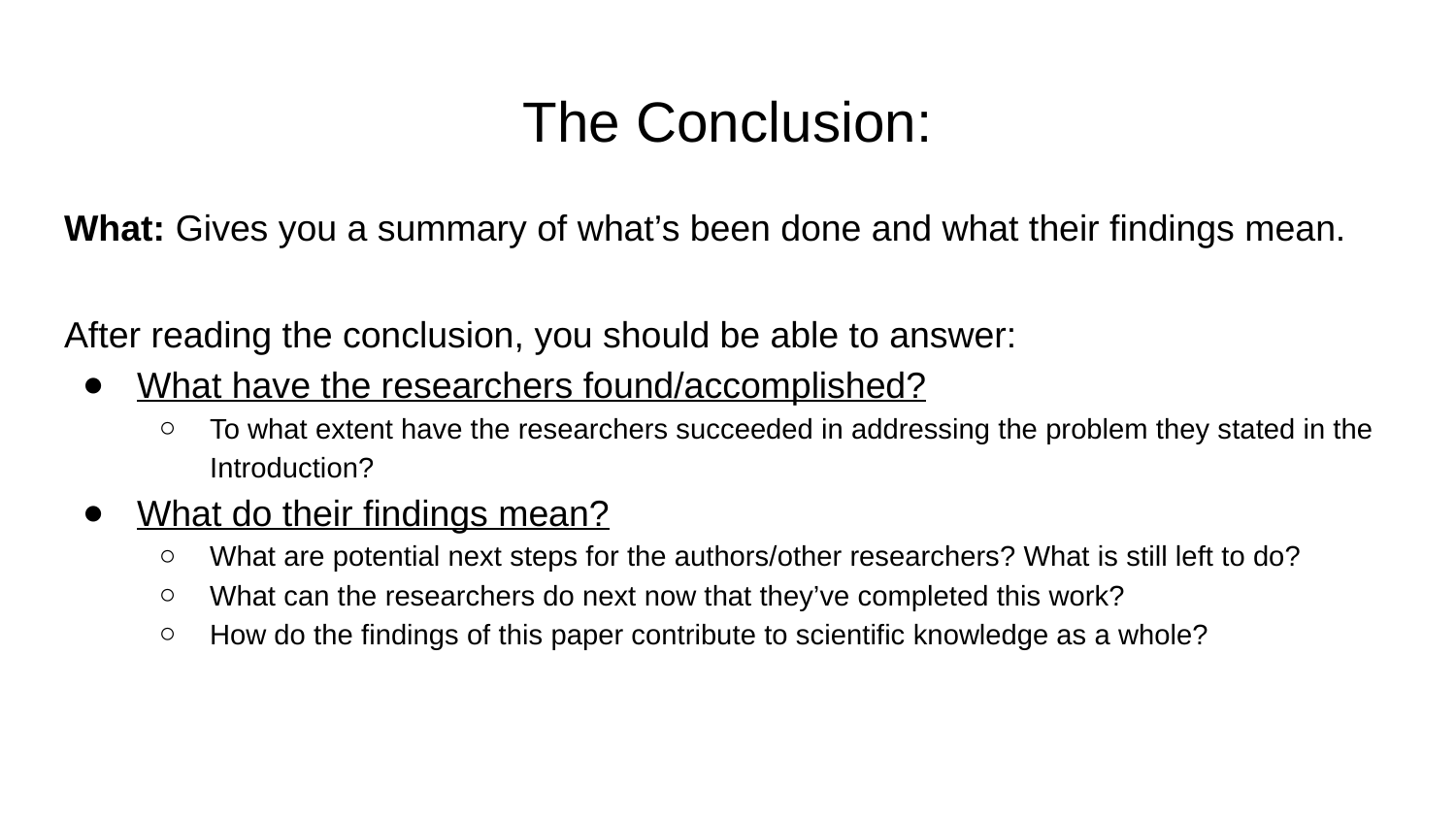

# The Conclusion:
What: Gives you a summary of what’s been done and what their findings mean.

After reading the conclusion, you should be able to answer:
What have the researchers found/accomplished?
To what extent have the researchers succeeded in addressing the problem they stated in the Introduction?
What do their findings mean?
What are potential next steps for the authors/other researchers? What is still left to do?
What can the researchers do next now that they’ve completed this work?
How do the findings of this paper contribute to scientific knowledge as a whole?